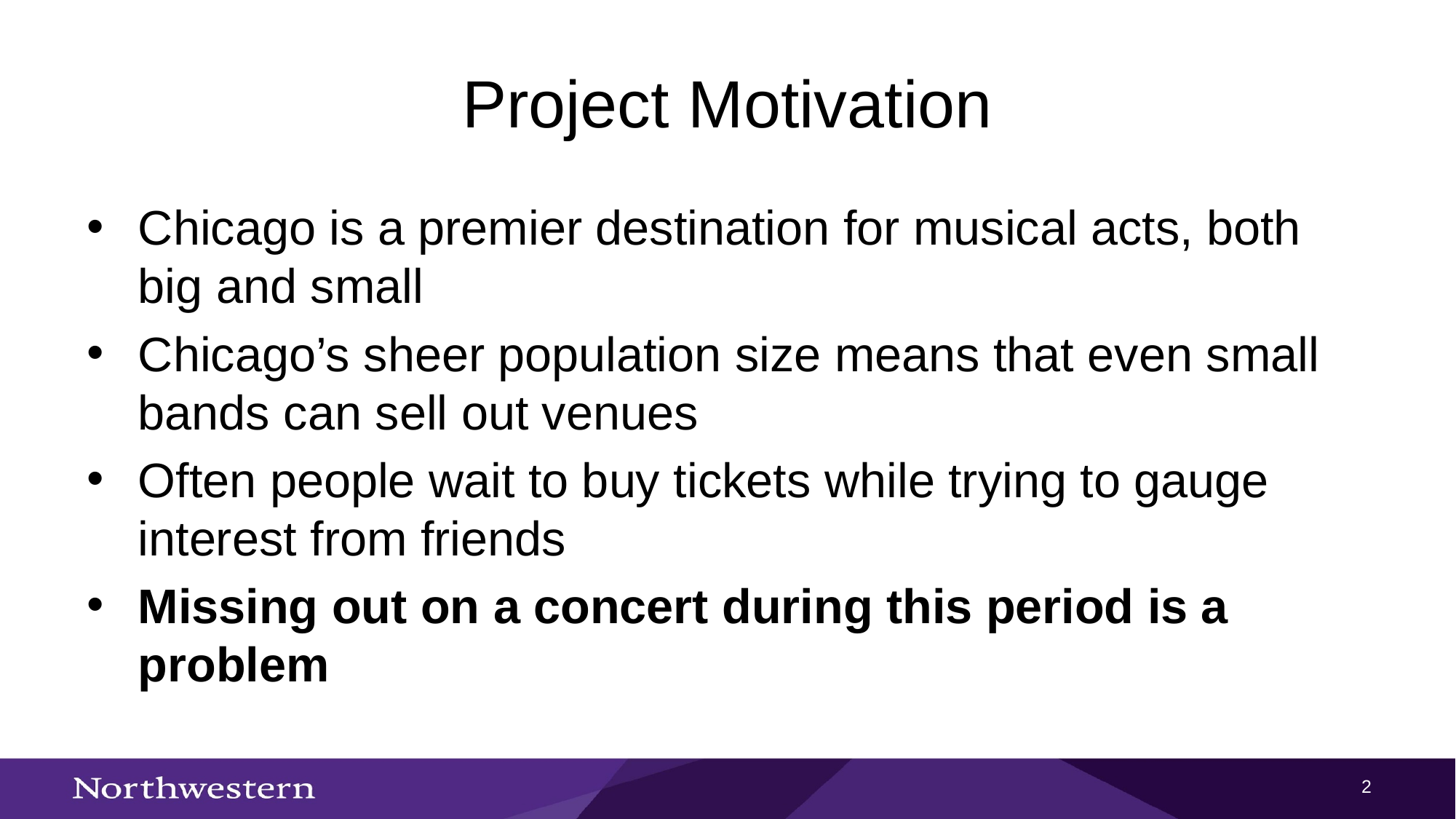

# Project Motivation
Chicago is a premier destination for musical acts, both big and small
Chicago’s sheer population size means that even small bands can sell out venues
Often people wait to buy tickets while trying to gauge interest from friends
Missing out on a concert during this period is a problem
2